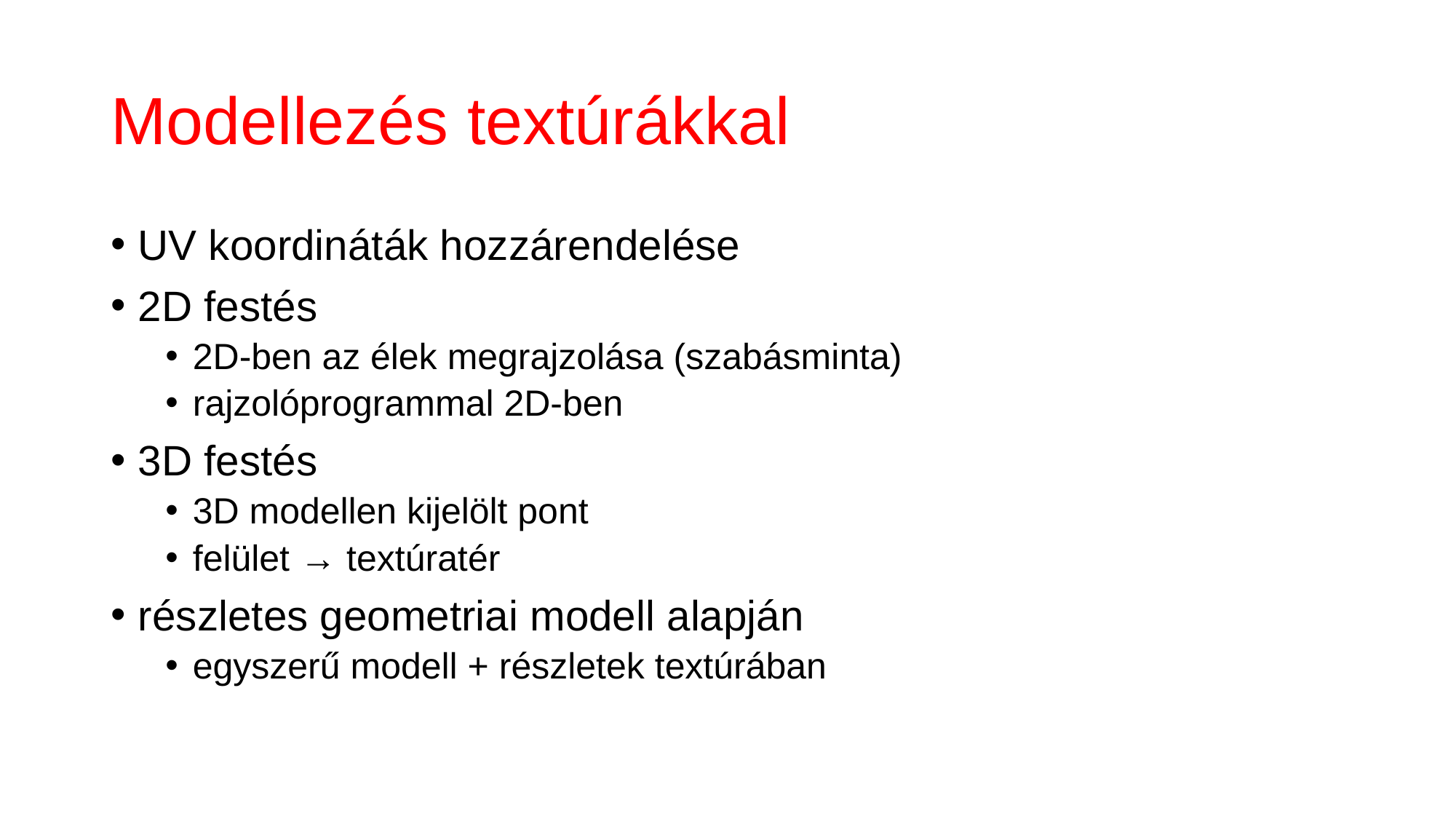

# Modellezés textúrákkal
UV koordináták hozzárendelése
2D festés
2D-ben az élek megrajzolása (szabásminta)
rajzolóprogrammal 2D-ben
3D festés
3D modellen kijelölt pont
felület → textúratér
részletes geometriai modell alapján
egyszerű modell + részletek textúrában